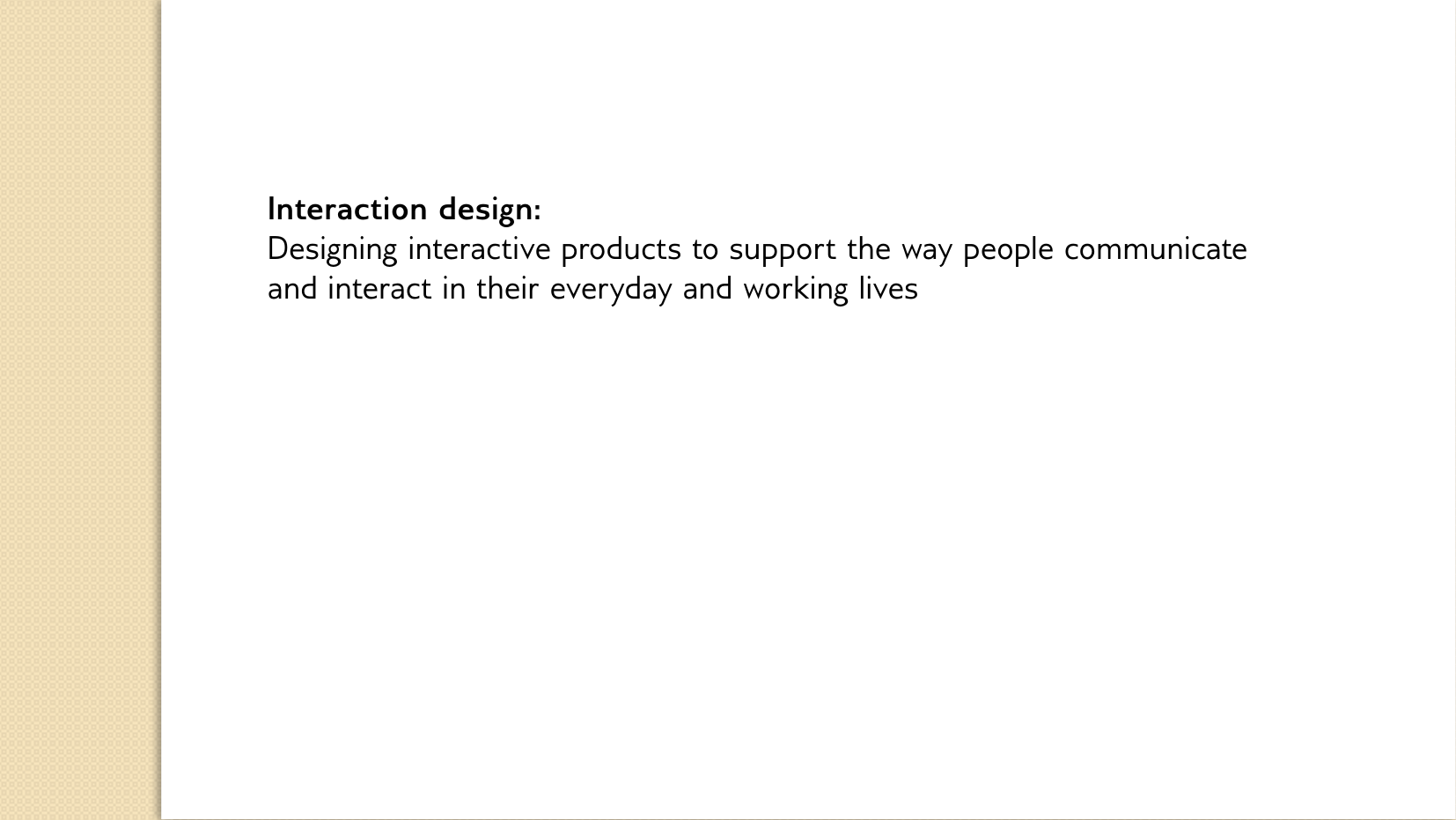

Interaction design:
Designing interactive products to support the way people communicate and interact in their everyday and working lives